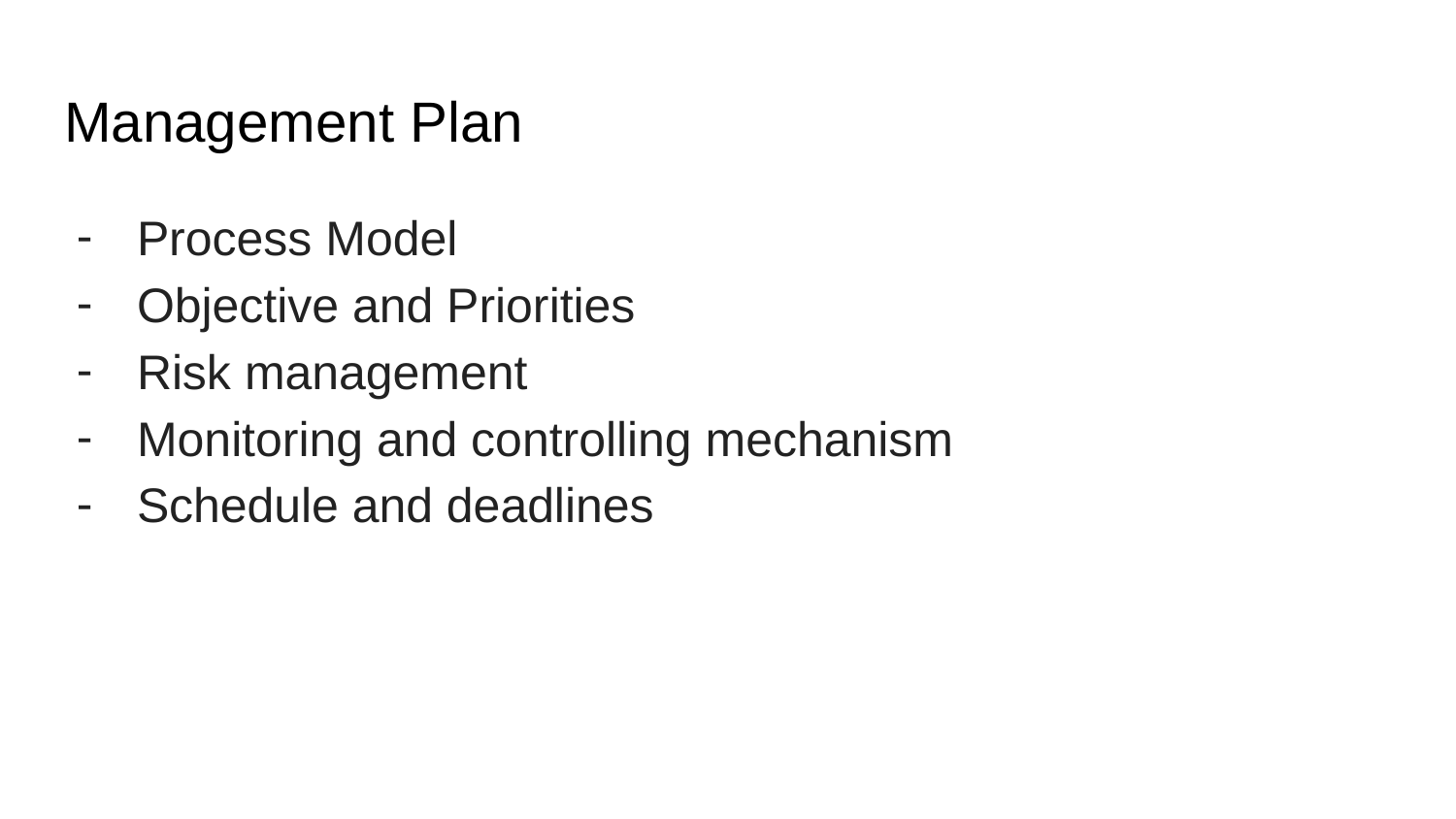

# Management Plan
Process Model
Objective and Priorities
Risk management
Monitoring and controlling mechanism
Schedule and deadlines